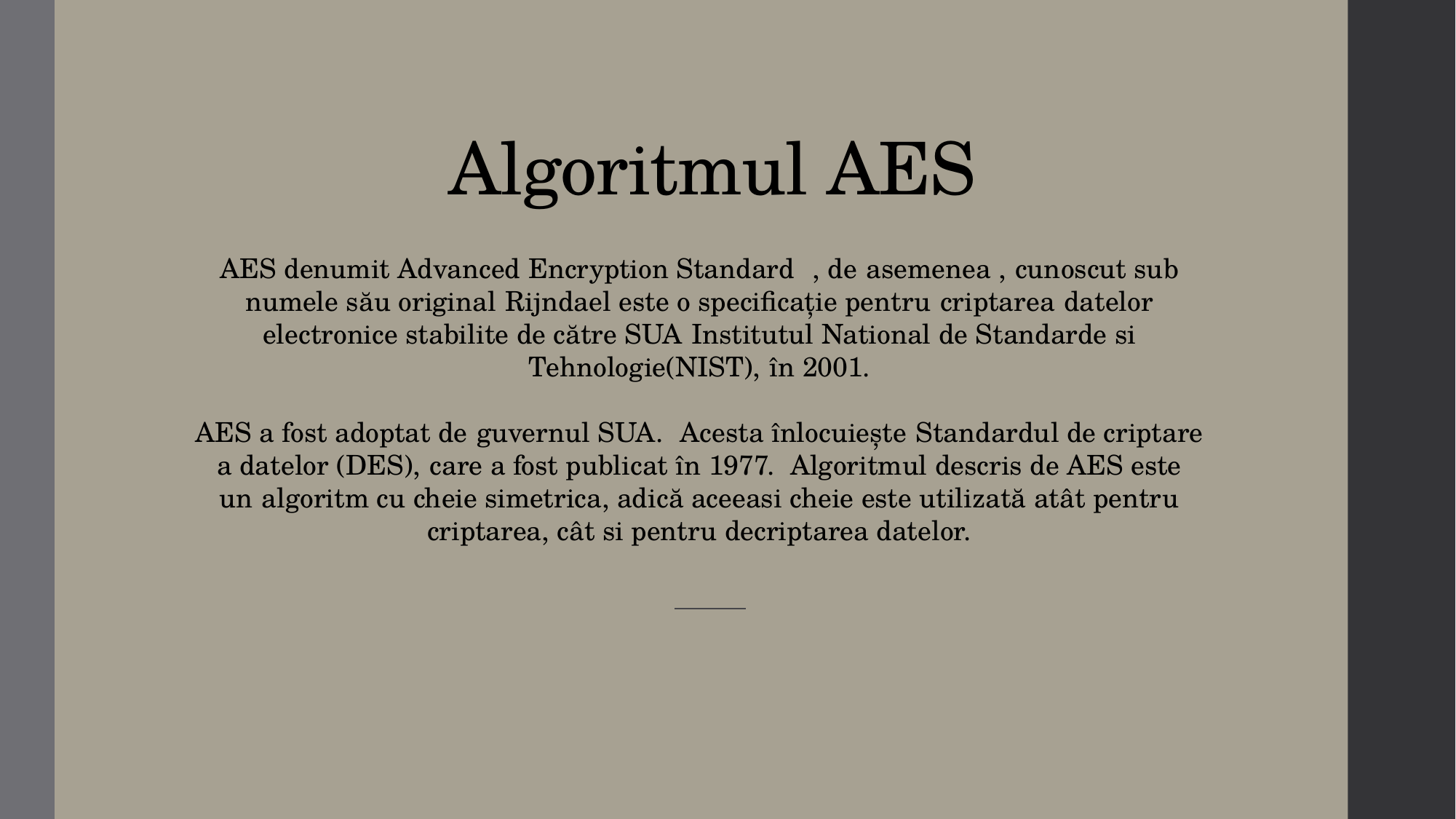

# Algoritmul AES
AES denumit Advanced Encryption Standard  , de asemenea , cunoscut sub numele său original Rijndael este o specificație pentru criptarea datelor electronice stabilite de către SUA Institutul National de Standarde si Tehnologie(NIST), în 2001.

AES a fost adoptat de guvernul SUA.  Acesta înlocuiește Standardul de criptare a datelor (DES), care a fost publicat în 1977.  Algoritmul descris de AES este un algoritm cu cheie simetrica, adică aceeasi cheie este utilizată atât pentru criptarea, cât si pentru decriptarea datelor.